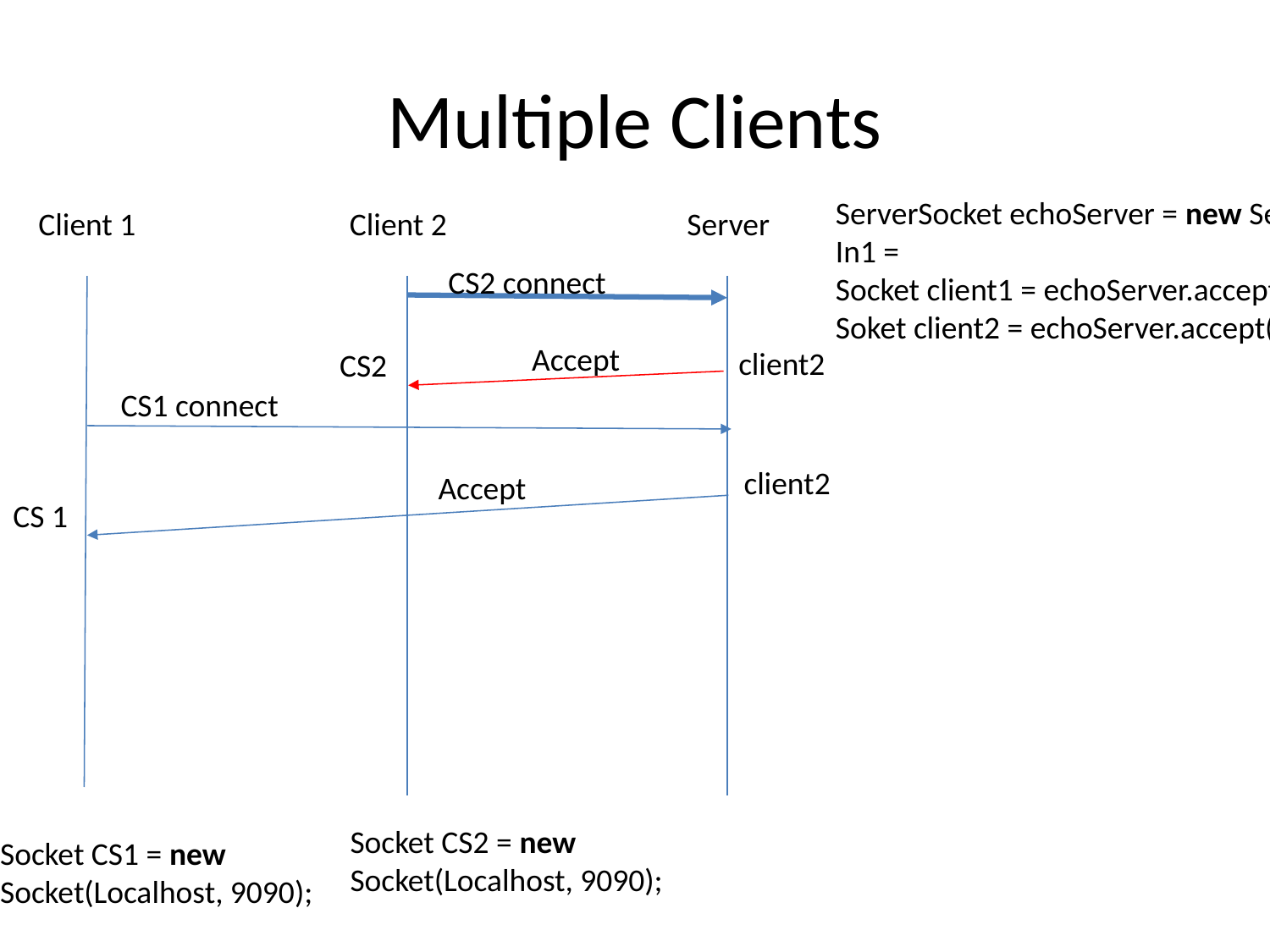

# Multiple Clients
ServerSocket echoServer = new ServerSocket(9090);
In1 =
Socket client1 = echoServer.accept();
Soket client2 = echoServer.accept();

Client 1
Client 2
Server
CS2 connect
Accept
client2
CS2
CS1 connect
client2
Accept
CS 1
Socket CS2 = new
Socket(Localhost, 9090);
Socket CS1 = new
Socket(Localhost, 9090);